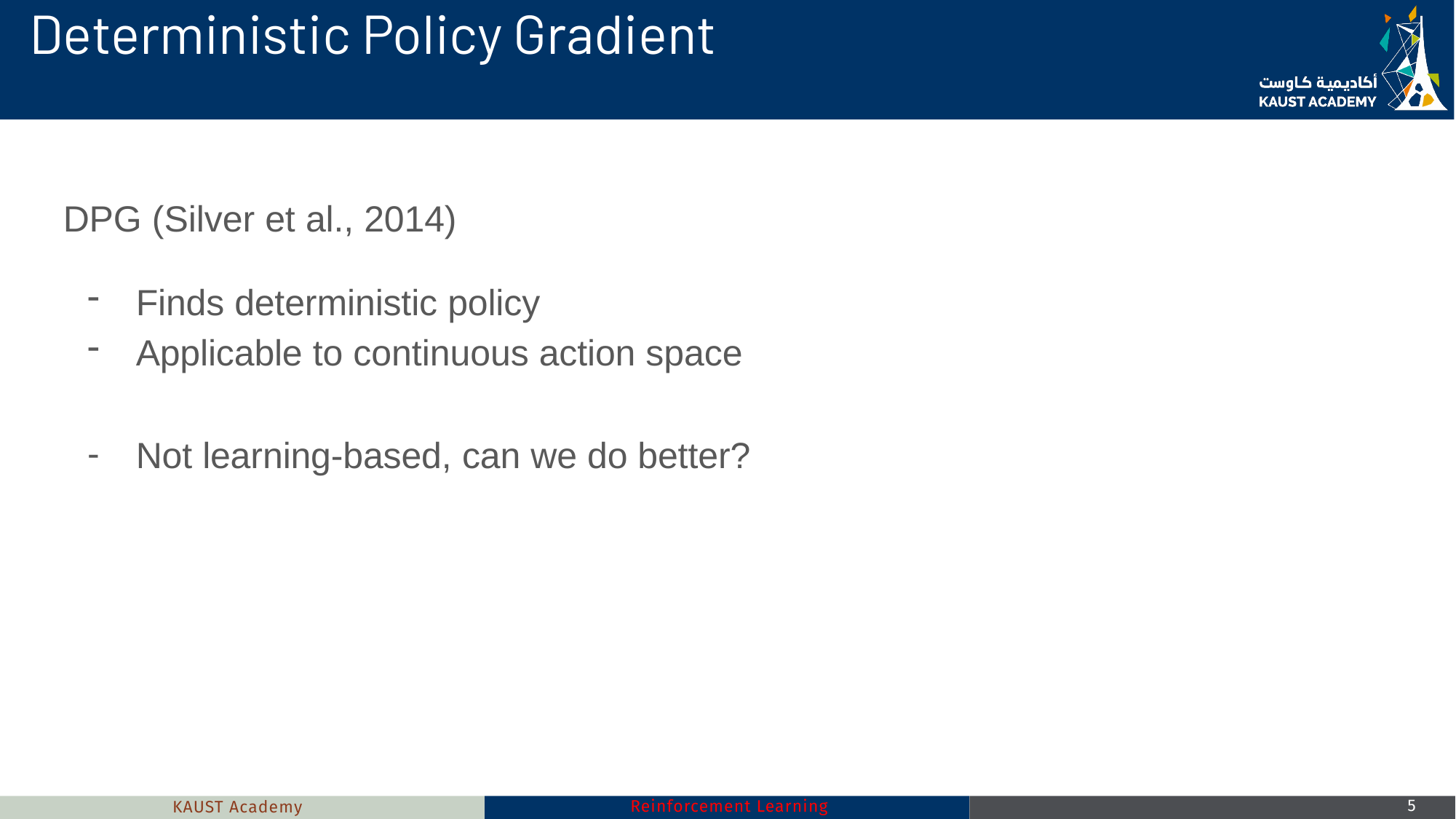

# Deterministic Policy Gradient
DPG (Silver et al., 2014)

Finds deterministic policy
Applicable to continuous action space

Not learning-based, can we do better?